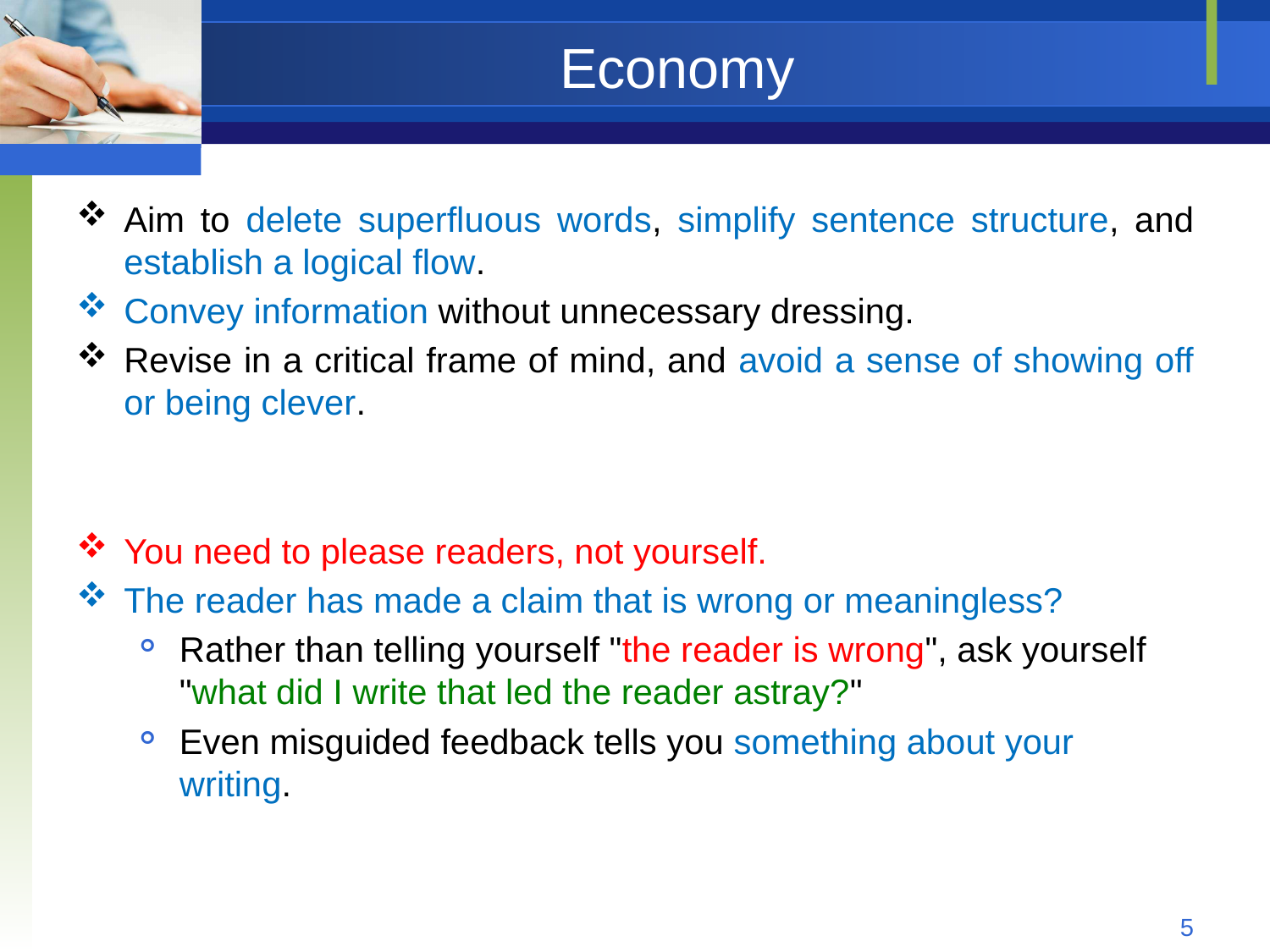

# Economy
Aim to delete superfluous words, simplify sentence structure, and establish a logical flow.
Convey information without unnecessary dressing.
Revise in a critical frame of mind, and avoid a sense of showing off or being clever.

You need to please readers, not yourself.
The reader has made a claim that is wrong or meaningless?
Rather than telling yourself "the reader is wrong", ask yourself "what did I write that led the reader astray?"
Even misguided feedback tells you something about your writing.
5